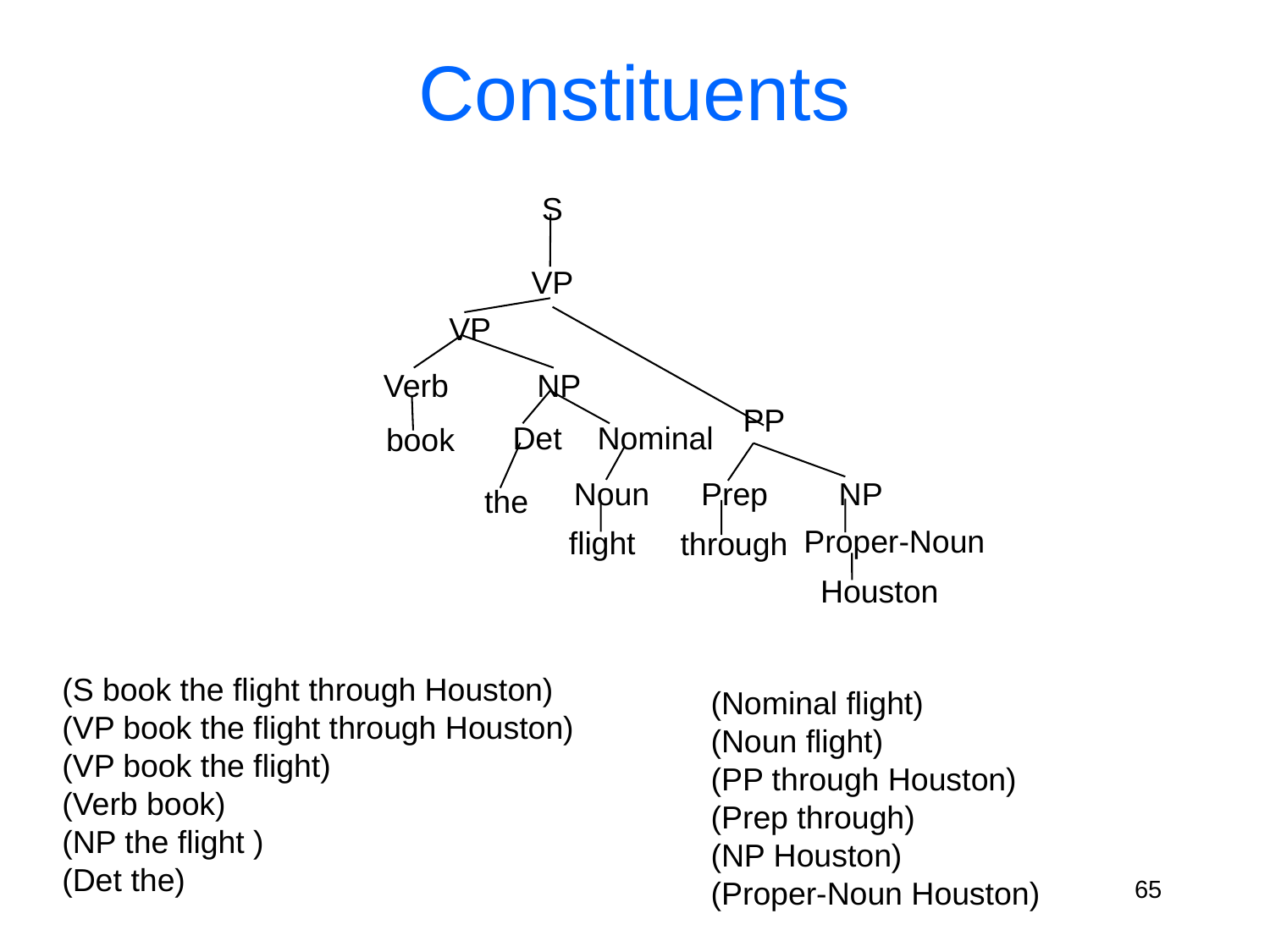

# Constituents
S
VP

VP

Verb          NP

PP

     Det    Nominal
book

Noun
Prep        NP
the

Proper-Noun
flight
through

Houston
(S book the flight through Houston)
(VP book the flight through Houston)
(VP book the flight)
(Verb book)
(NP the flight )
(Det the)
(Nominal flight)
(Noun flight)
(PP through Houston)
(Prep through)
(NP Houston)
(Proper-Noun Houston)
65